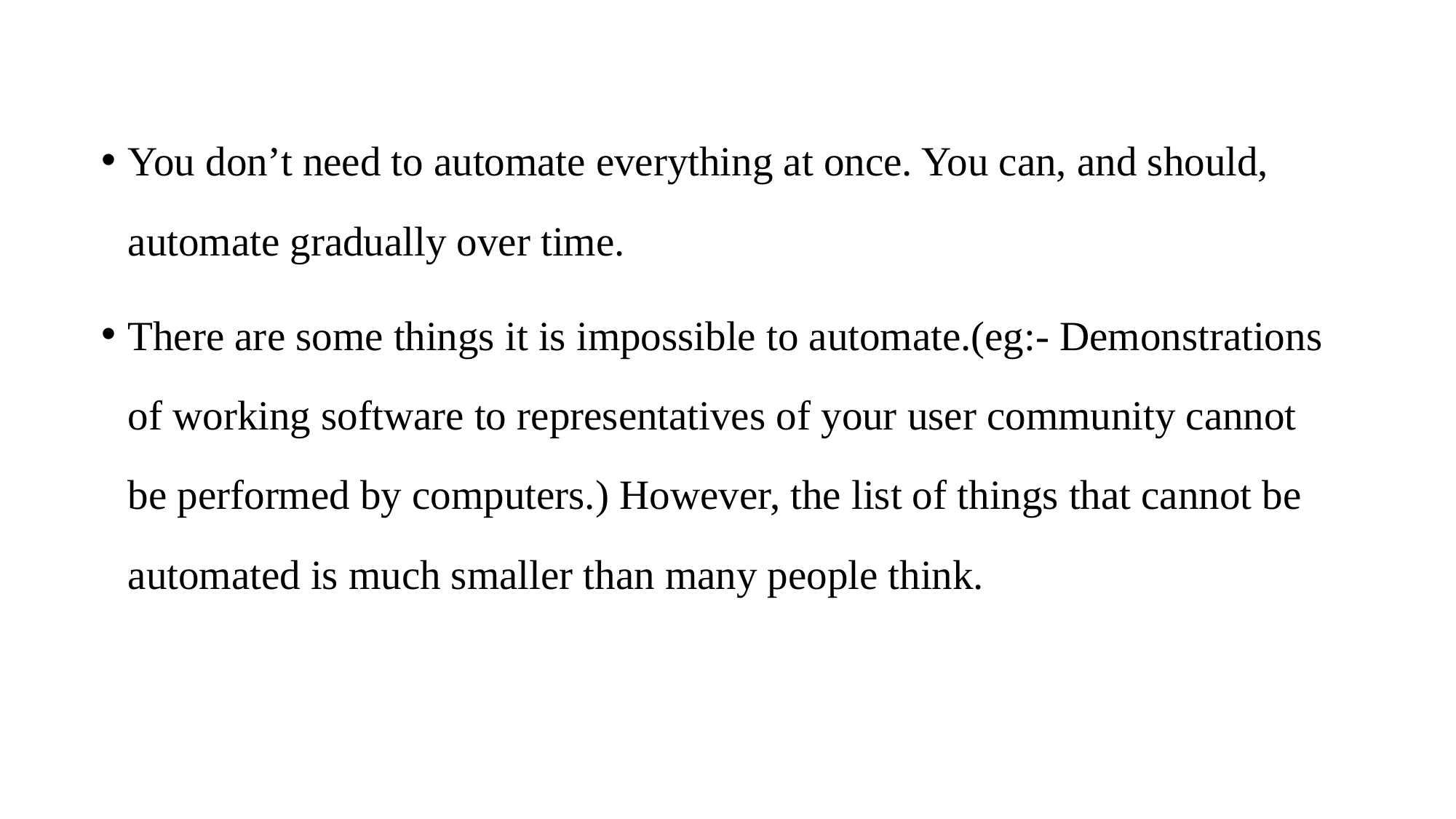

You don’t need to automate everything at once. You can, and should, automate gradually over time.
There are some things it is impossible to automate.(eg:- Demonstrations of working software to representatives of your user community cannot be performed by computers.) However, the list of things that cannot be automated is much smaller than many people think.